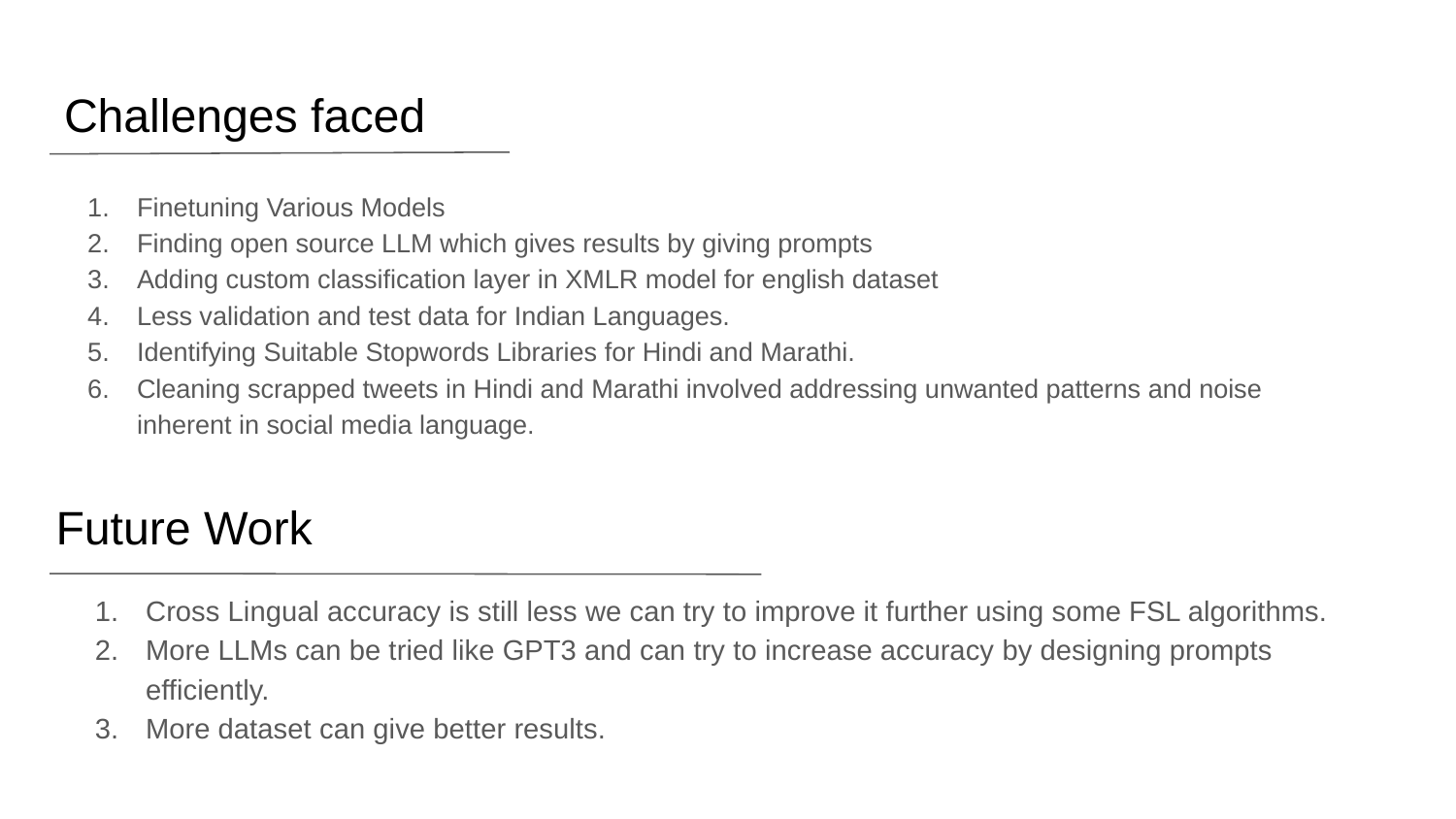

# Challenges faced
Finetuning Various Models
Finding open source LLM which gives results by giving prompts
Adding custom classification layer in XMLR model for english dataset
Less validation and test data for Indian Languages.
Identifying Suitable Stopwords Libraries for Hindi and Marathi.
Cleaning scrapped tweets in Hindi and Marathi involved addressing unwanted patterns and noise inherent in social media language.

Future Work
Cross Lingual accuracy is still less we can try to improve it further using some FSL algorithms.
More LLMs can be tried like GPT3 and can try to increase accuracy by designing prompts efficiently.
More dataset can give better results.